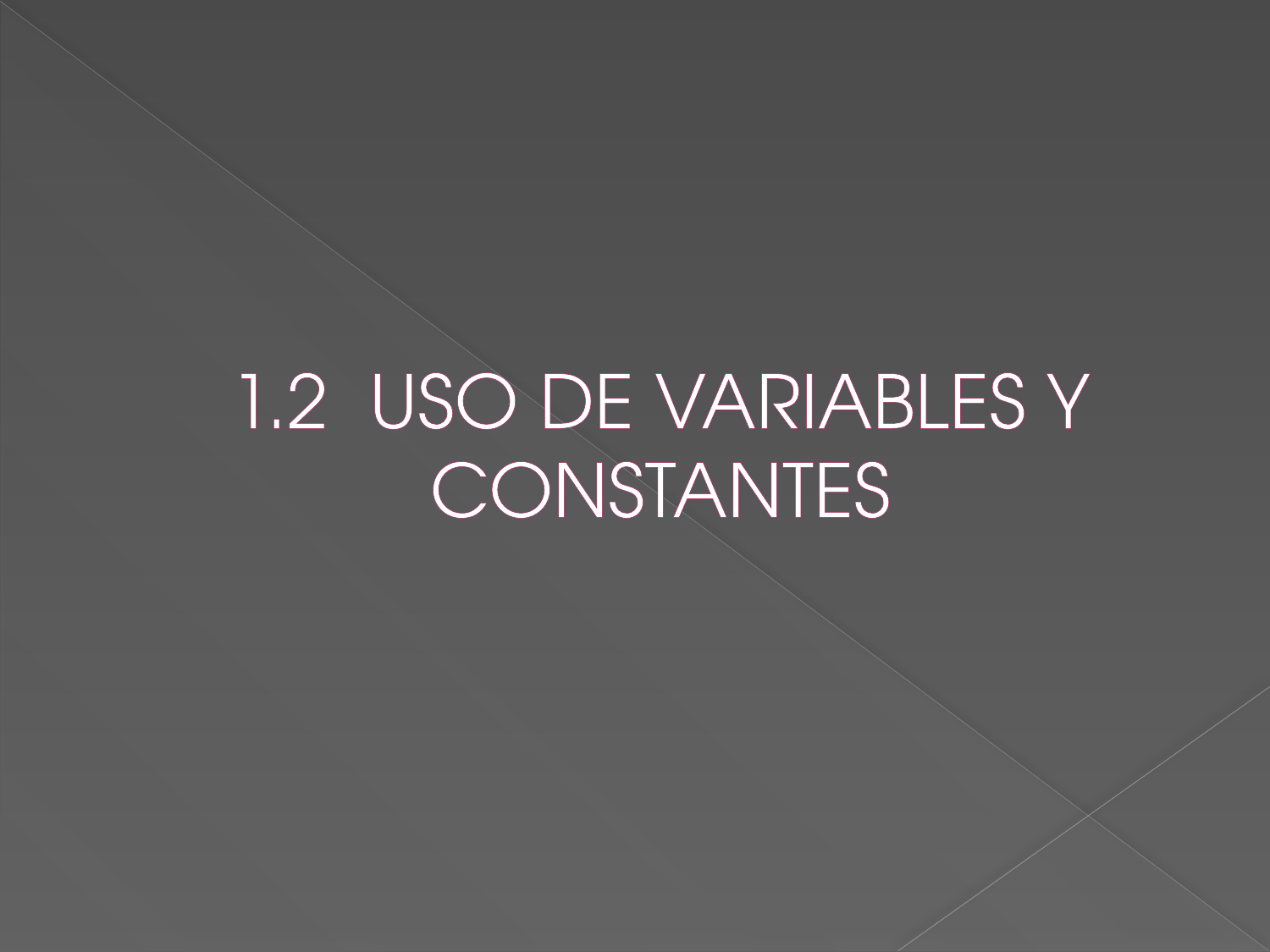

# 1.2  USO DE VARIABLES Y CONSTANTES